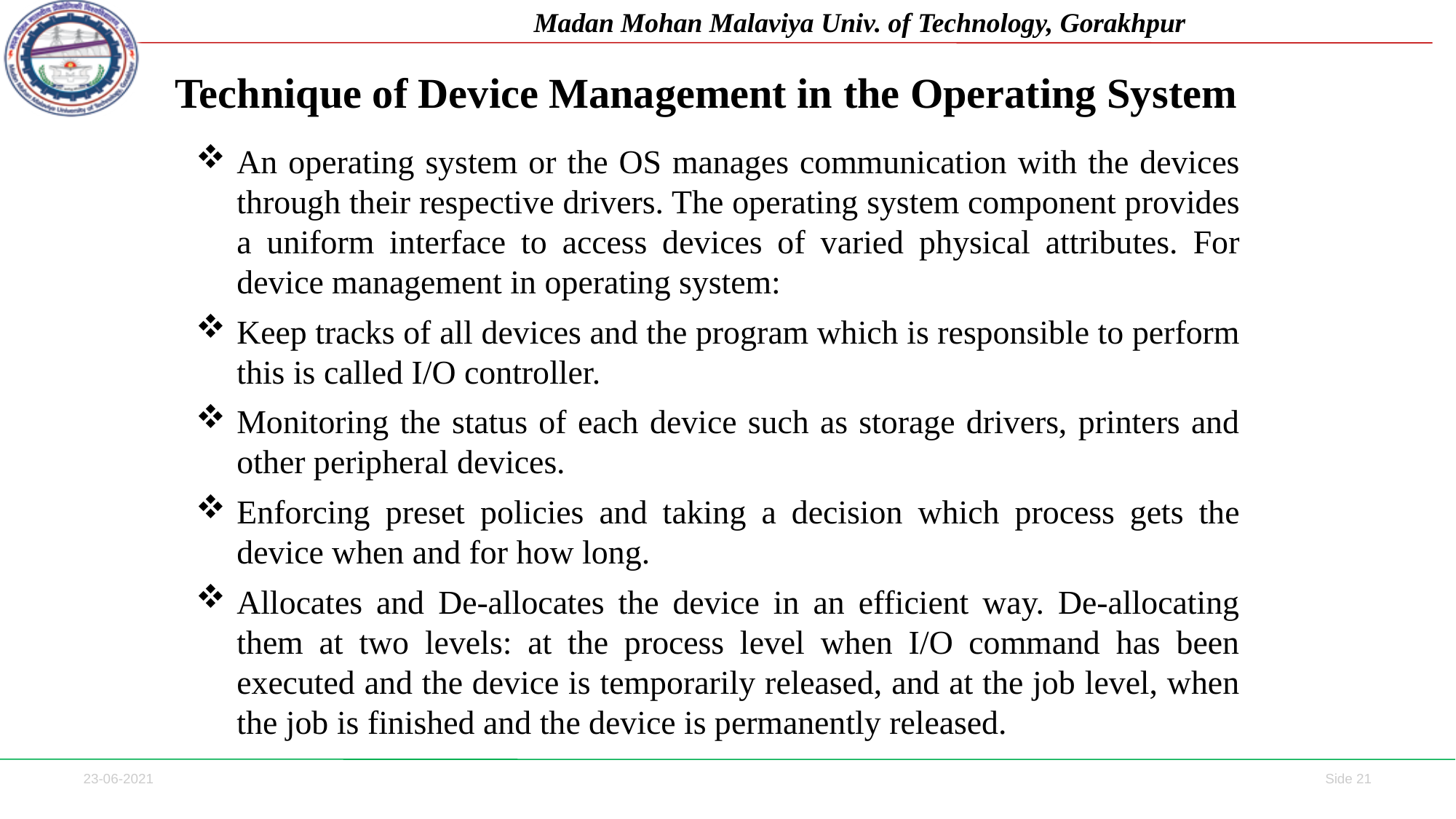

# Technique of Device Management in the Operating System
An operating system or the OS manages communication with the devices through their respective drivers. The operating system component provides a uniform interface to access devices of varied physical attributes. For device management in operating system:
Keep tracks of all devices and the program which is responsible to perform this is called I/O controller.
Monitoring the status of each device such as storage drivers, printers and other peripheral devices.
Enforcing preset policies and taking a decision which process gets the device when and for how long.
Allocates and De-allocates the device in an efficient way. De-allocating them at two levels: at the process level when I/O command has been executed and the device is temporarily released, and at the job level, when the job is finished and the device is permanently released.